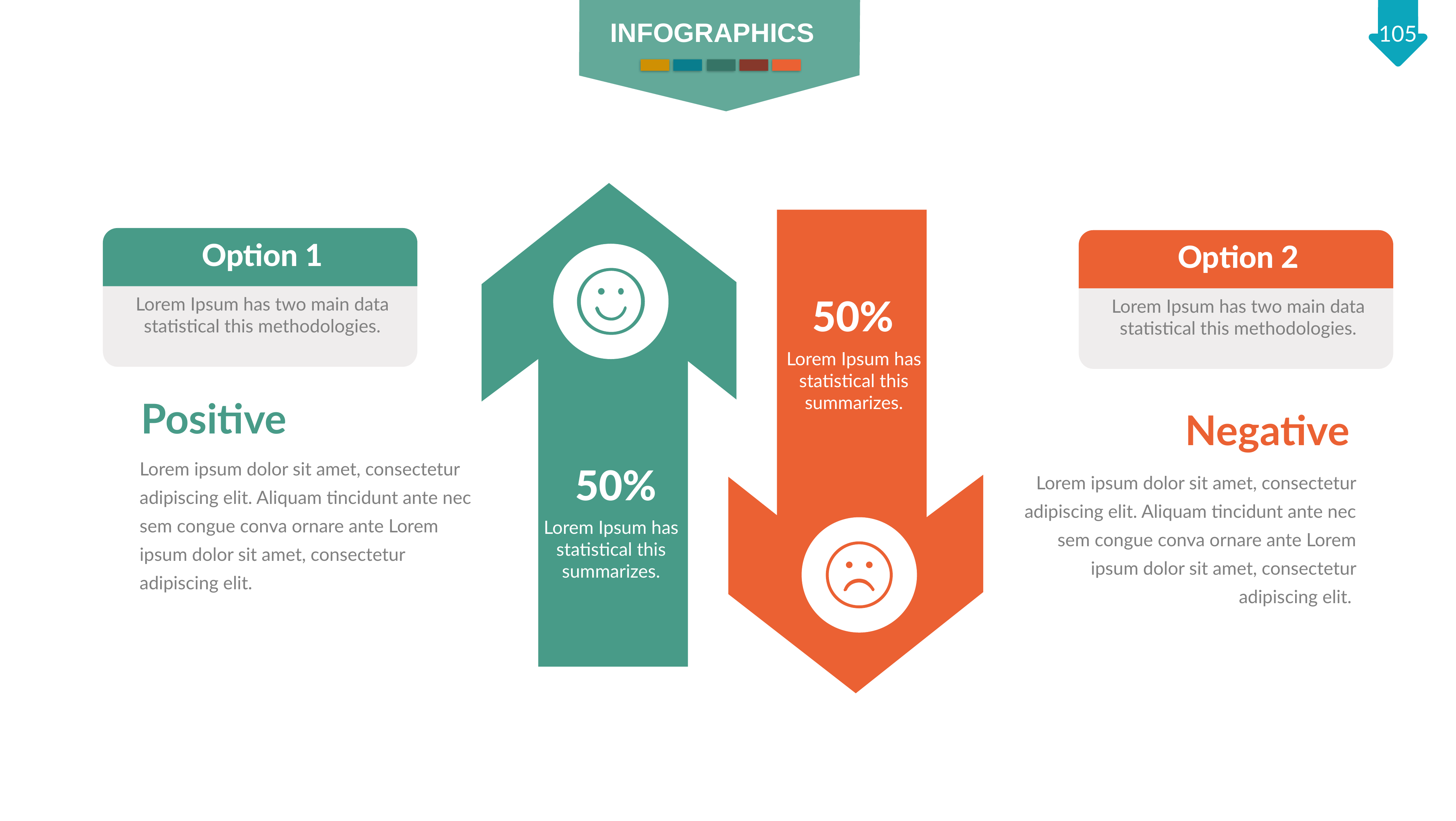

INFOGRAPHICS

50%
Lorem Ipsum has statistical this summarizes.

50%
Lorem Ipsum has statistical this summarizes.

Option 1
Lorem Ipsum has two main data statistical this methodologies.

Option 2
Lorem Ipsum has two main data statistical this methodologies.
Positive
Negative
Lorem ipsum dolor sit amet, consectetur adipiscing elit. Aliquam tincidunt ante nec sem congue conva ornare ante Lorem ipsum dolor sit amet, consectetur adipiscing elit.
Lorem ipsum dolor sit amet, consectetur adipiscing elit. Aliquam tincidunt ante nec sem congue conva ornare ante Lorem ipsum dolor sit amet, consectetur adipiscing elit.